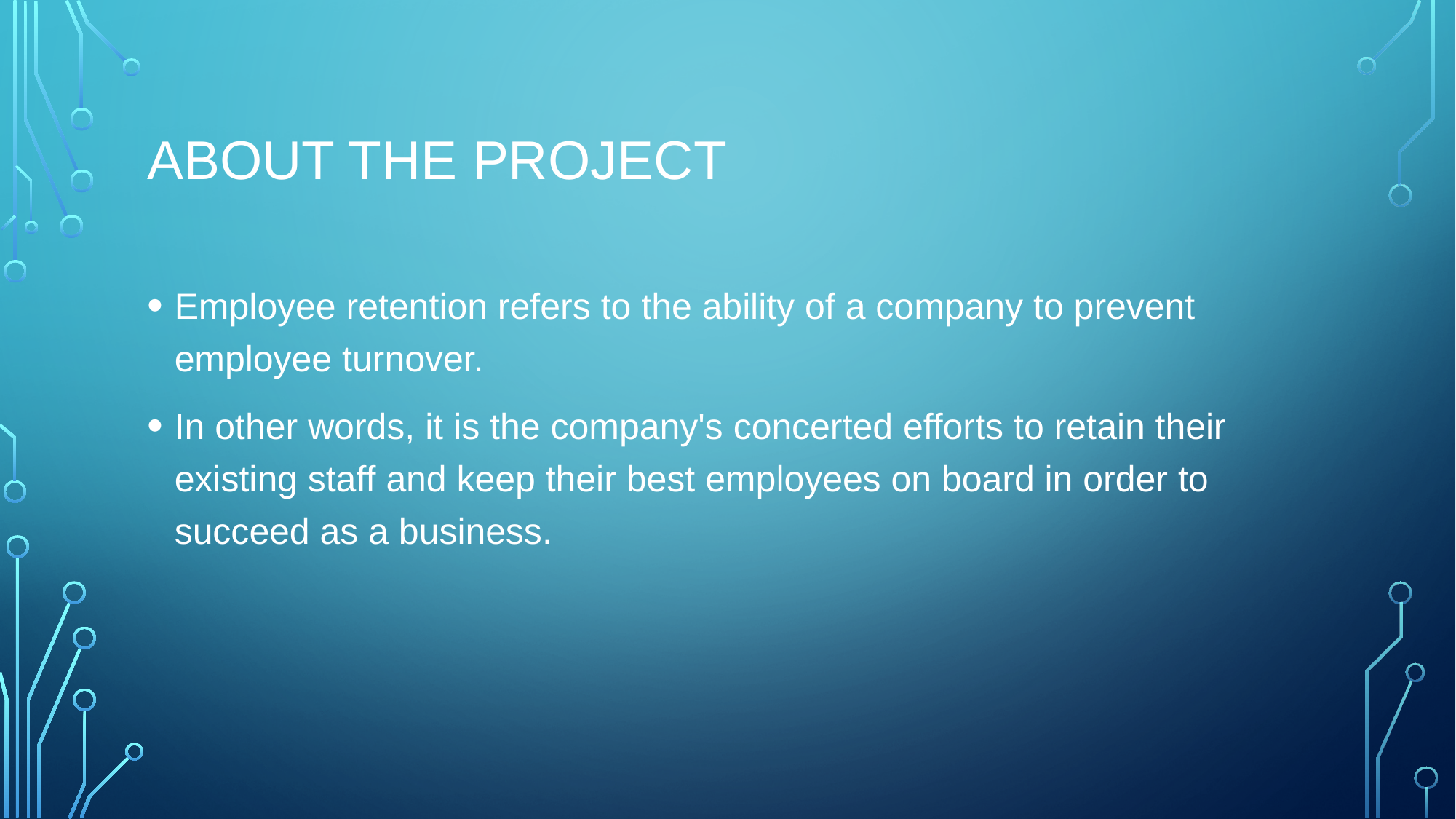

# About the project
Employee retention refers to the ability of a company to prevent employee turnover.
In other words, it is the company's concerted efforts to retain their existing staff and keep their best employees on board in order to succeed as a business.